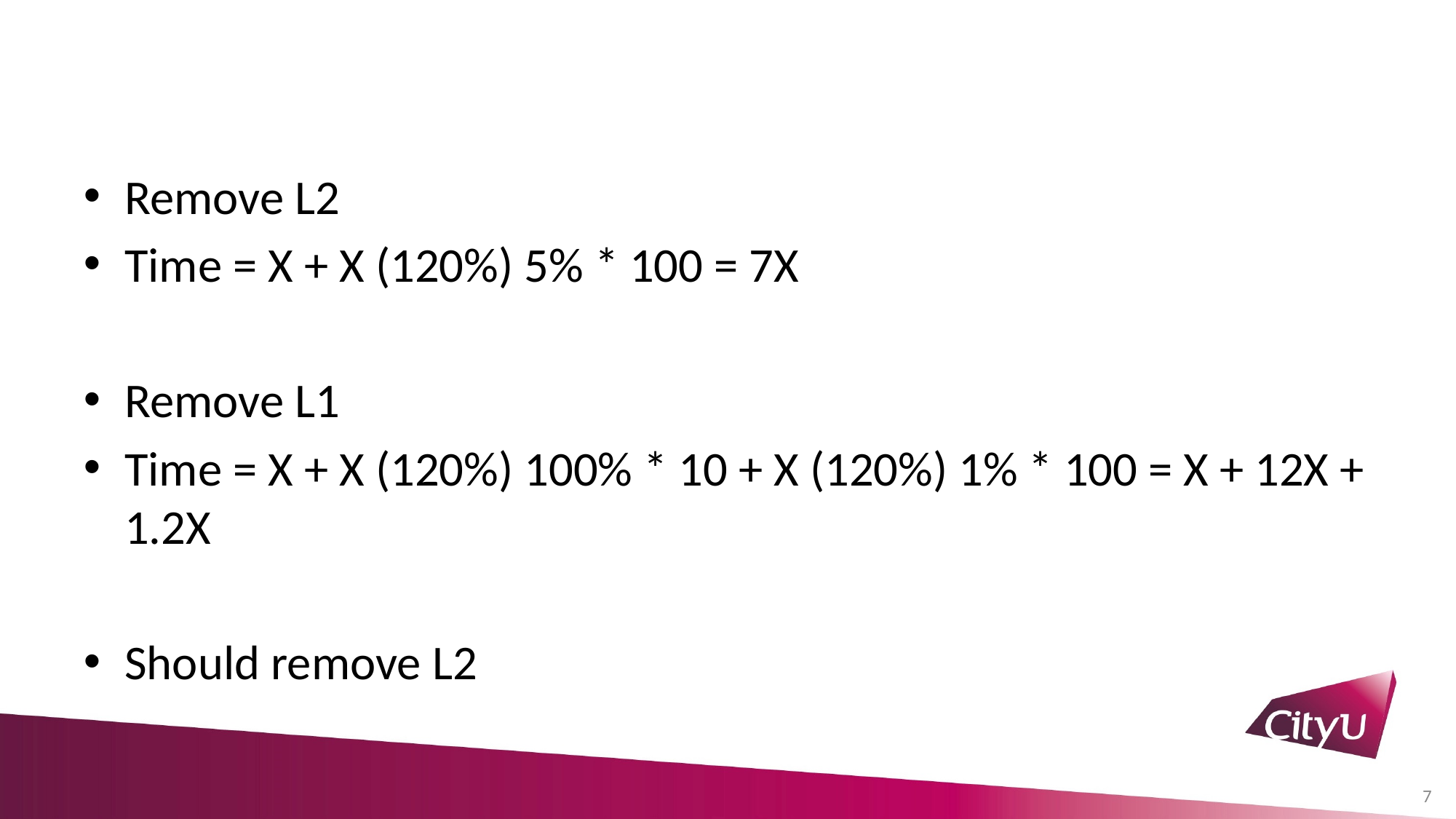

#
Remove L2
Time = X + X (120%) 5% * 100 = 7X

Remove L1
Time = X + X (120%) 100% * 10 + X (120%) 1% * 100 = X + 12X + 1.2X

Should remove L2

7